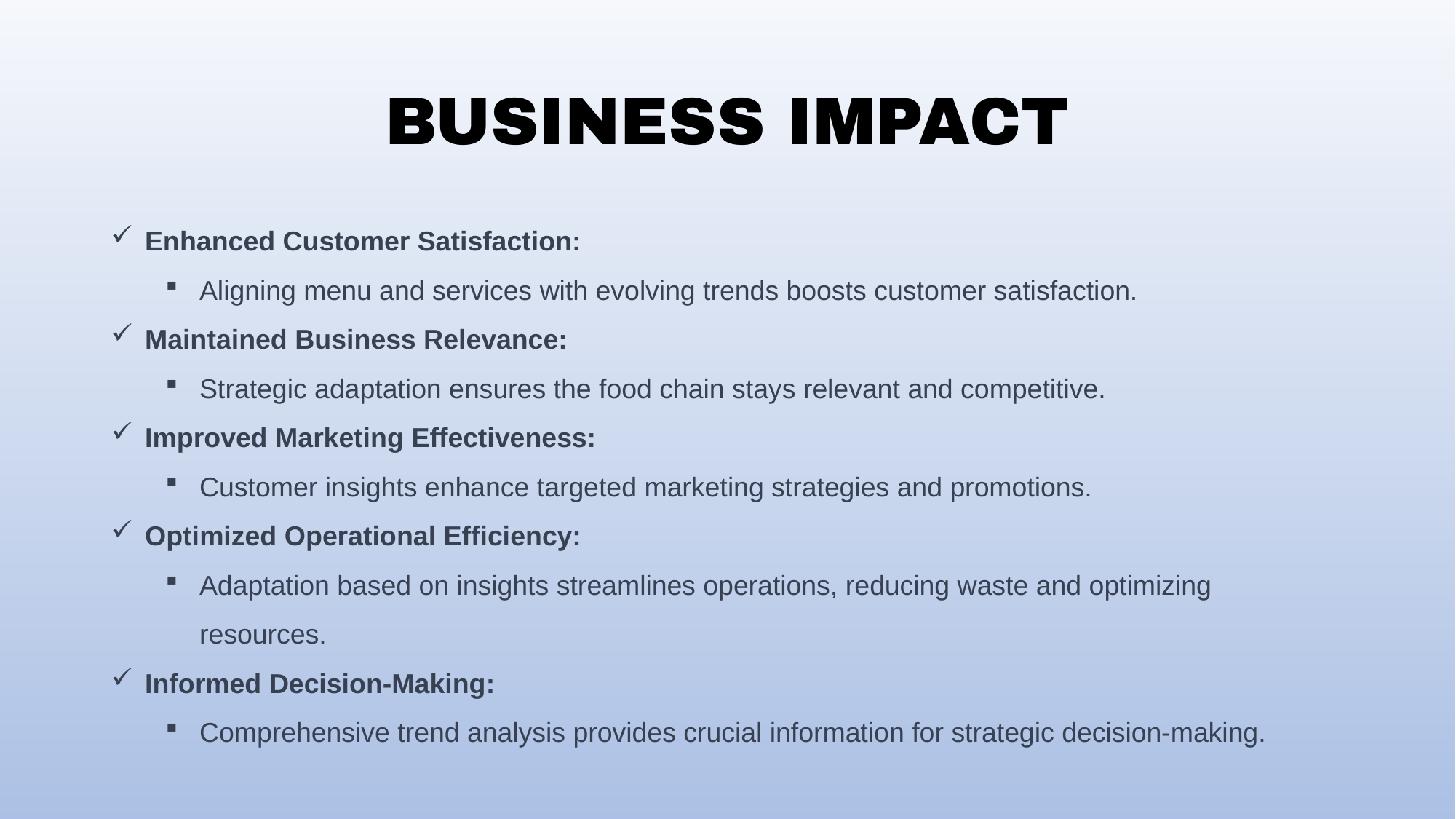

# BUSINESS IMPACT
Enhanced Customer Satisfaction:
Aligning menu and services with evolving trends boosts customer satisfaction.
Maintained Business Relevance:
Strategic adaptation ensures the food chain stays relevant and competitive.
Improved Marketing Effectiveness:
Customer insights enhance targeted marketing strategies and promotions.
Optimized Operational Efficiency:
Adaptation based on insights streamlines operations, reducing waste and optimizing resources.
Informed Decision-Making:
Comprehensive trend analysis provides crucial information for strategic decision-making.